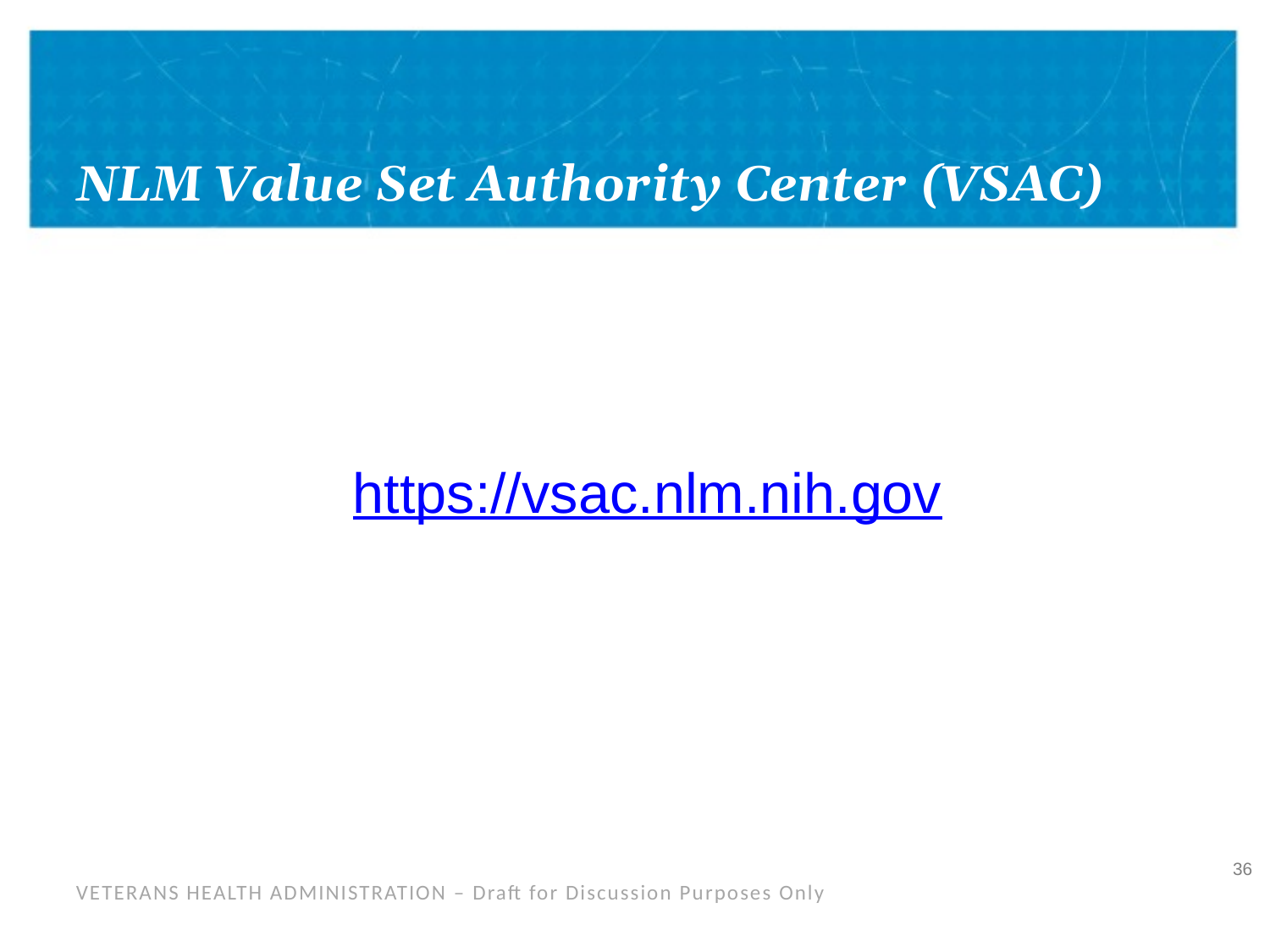

# NLM Value Set Authority Center (VSAC)
https://vsac.nlm.nih.gov
36